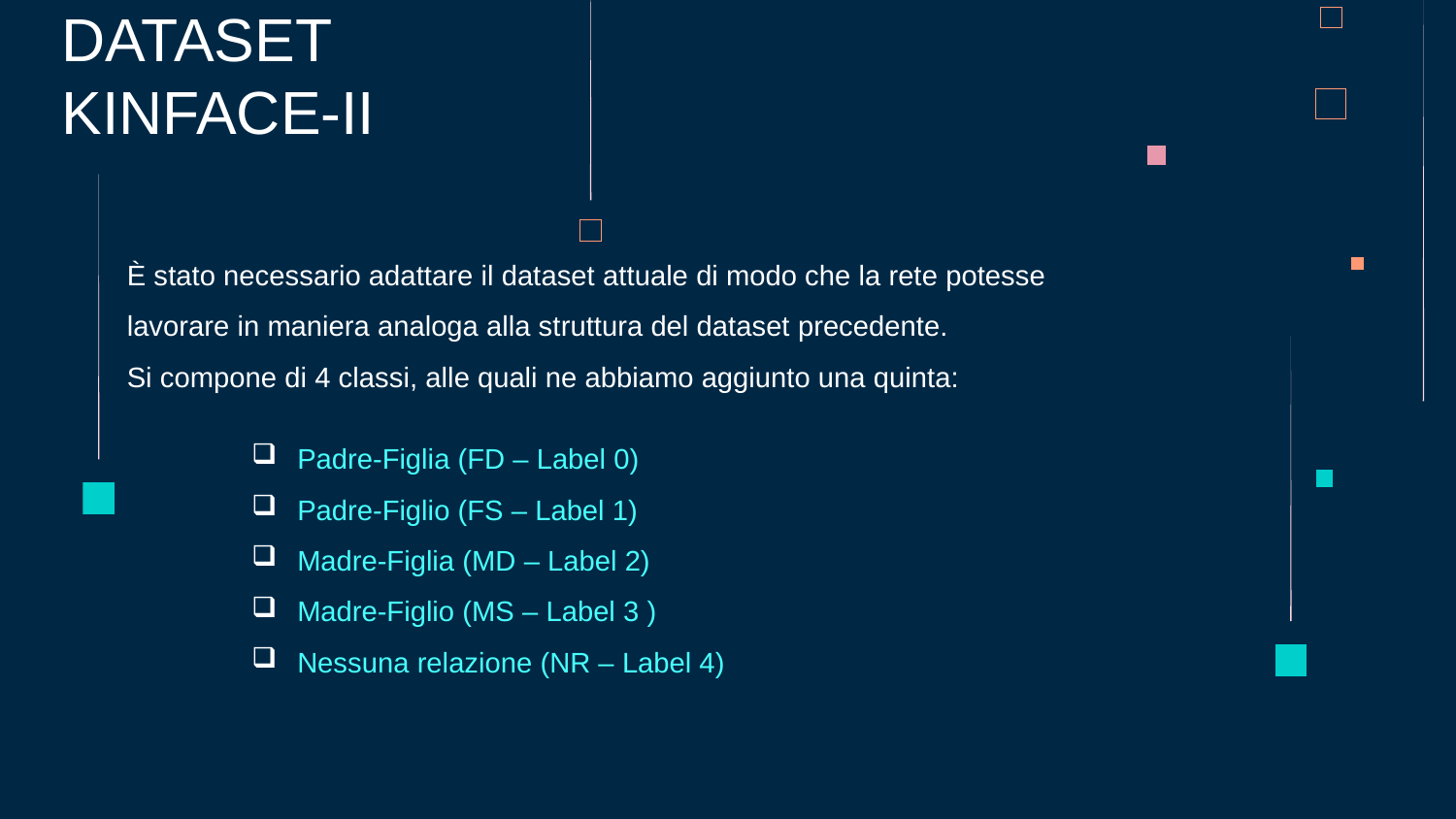

# DATASET KINFACE-II
È stato necessario adattare il dataset attuale di modo che la rete potesse lavorare in maniera analoga alla struttura del dataset precedente.
Si compone di 4 classi, alle quali ne abbiamo aggiunto una quinta:
Padre-Figlia (FD – Label 0)
Padre-Figlio (FS – Label 1)
Madre-Figlia (MD – Label 2)
Madre-Figlio (MS – Label 3 )
Nessuna relazione (NR – Label 4)